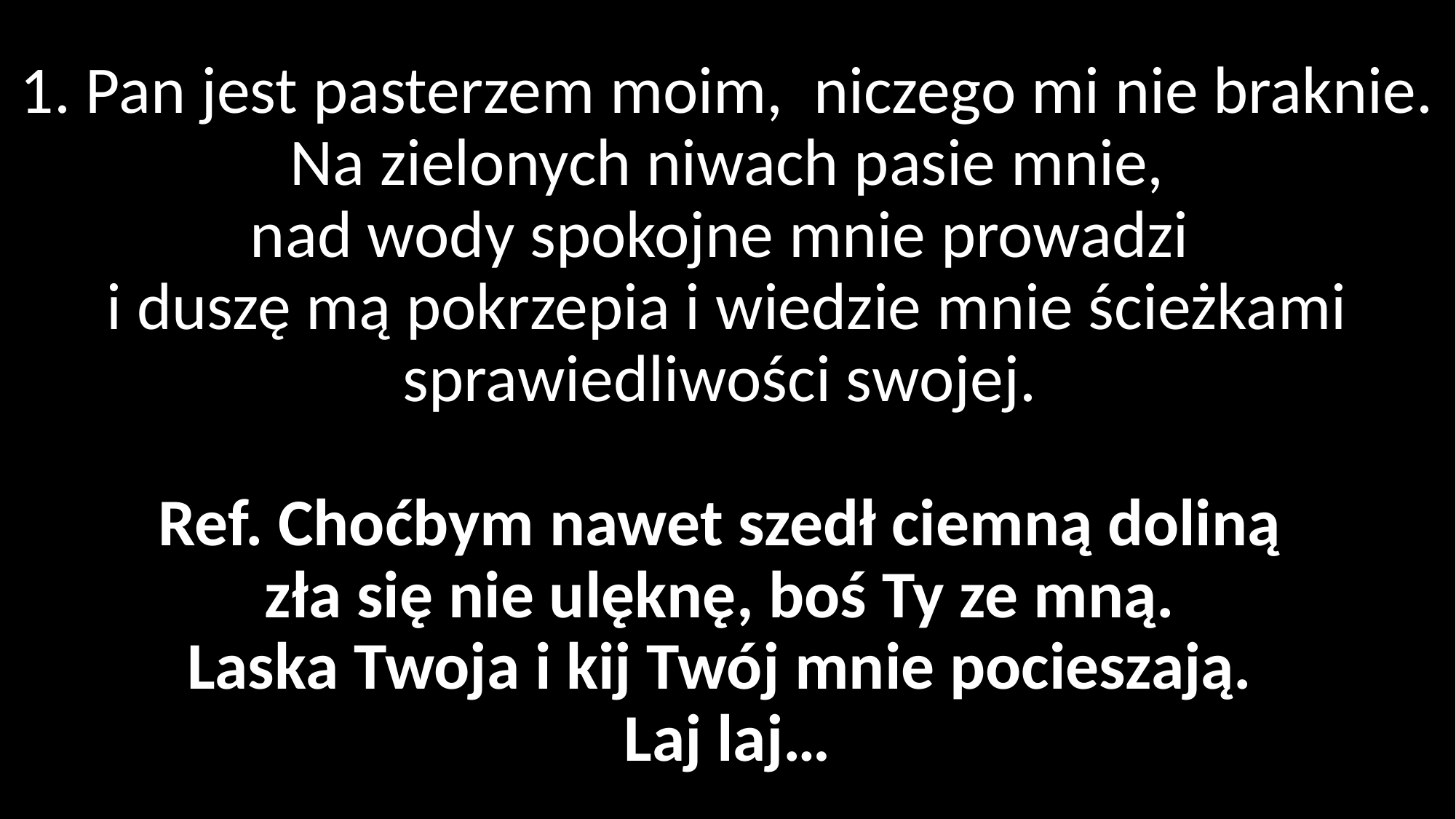

# 1. Pan jest pasterzem moim,  niczego mi nie braknie. Na zielonych niwach pasie mnie, nad wody spokojne mnie prowadzi i duszę mą pokrzepia i wiedzie mnie ścieżkami sprawiedliwości swojej. Ref. Choćbym nawet szedł ciemną doliną zła się nie ulęknę, boś Ty ze mną. Laska Twoja i kij Twój mnie pocieszają. Laj laj…